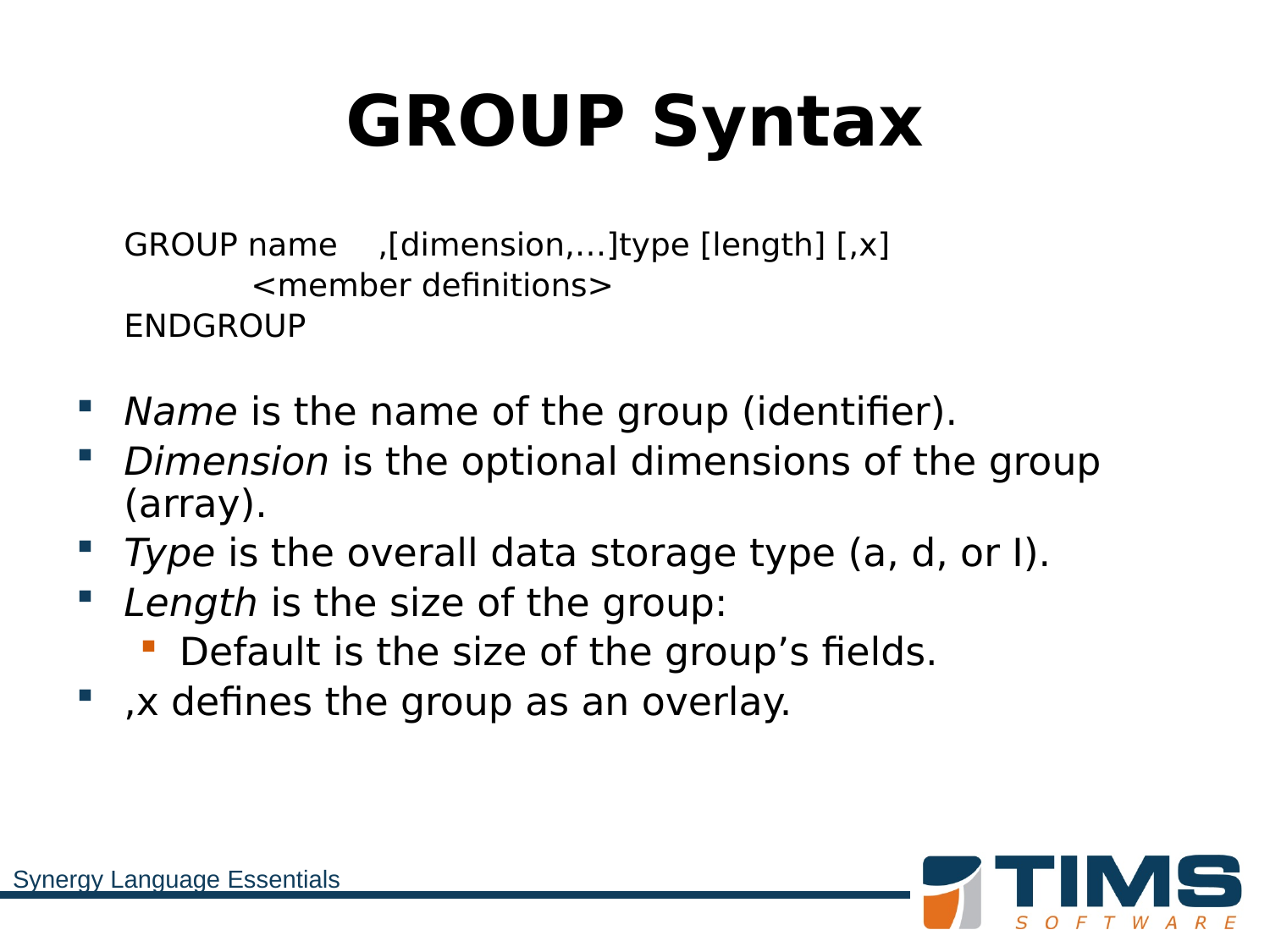

# GROUP Syntax
	GROUP name	,[dimension,…]type [length] [,x]
		<member definitions>
	ENDGROUP

Name is the name of the group (identifier).
Dimension is the optional dimensions of the group (array).
Type is the overall data storage type (a, d, or I).
Length is the size of the group:
Default is the size of the group’s fields.
,x defines the group as an overlay.
Synergy Language Essentials